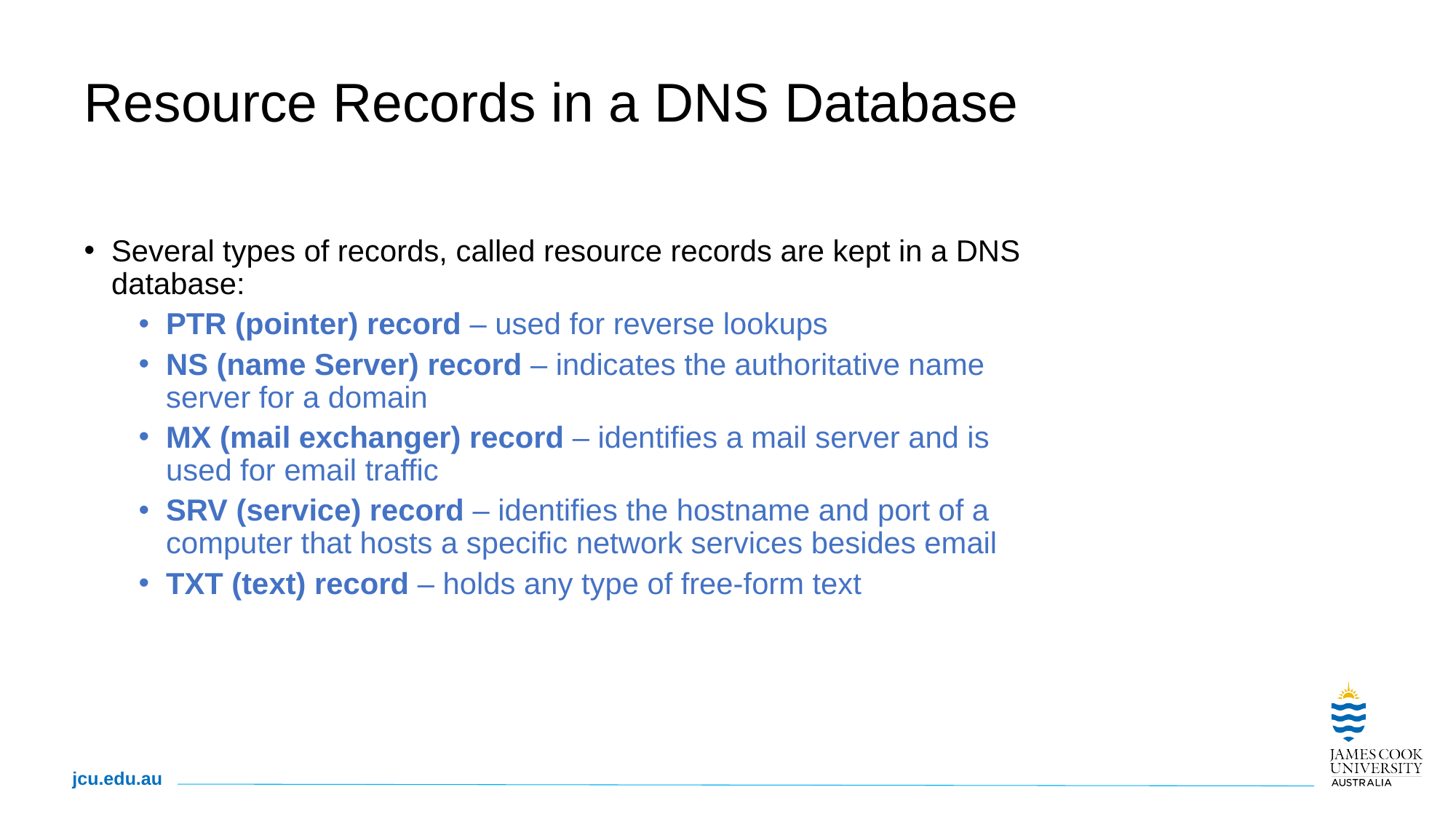

# Resource Records in a DNS Database
Several types of records, called resource records are kept in a DNS database:
PTR (pointer) record – used for reverse lookups
NS (name Server) record – indicates the authoritative name server for a domain
MX (mail exchanger) record – identifies a mail server and is used for email traffic
SRV (service) record – identifies the hostname and port of a computer that hosts a specific network services besides email
TXT (text) record – holds any type of free-form text